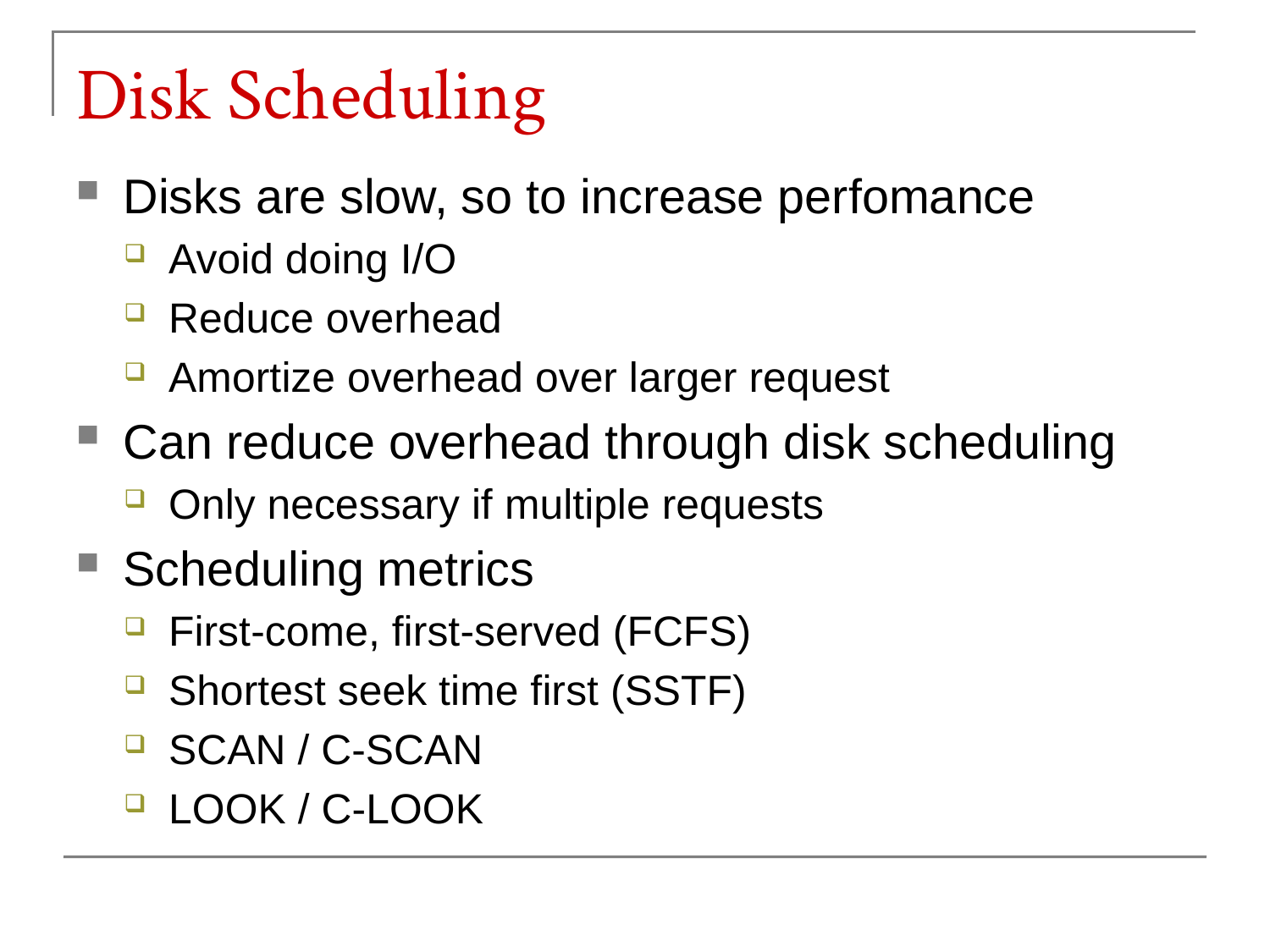

# Disk Scheduling
Disks are slow, so to increase perfomance
Avoid doing I/O
Reduce overhead
Amortize overhead over larger request
Can reduce overhead through disk scheduling
Only necessary if multiple requests
Scheduling metrics
First-come, first-served (FCFS)
Shortest seek time first (SSTF)
SCAN / C-SCAN
LOOK / C-LOOK